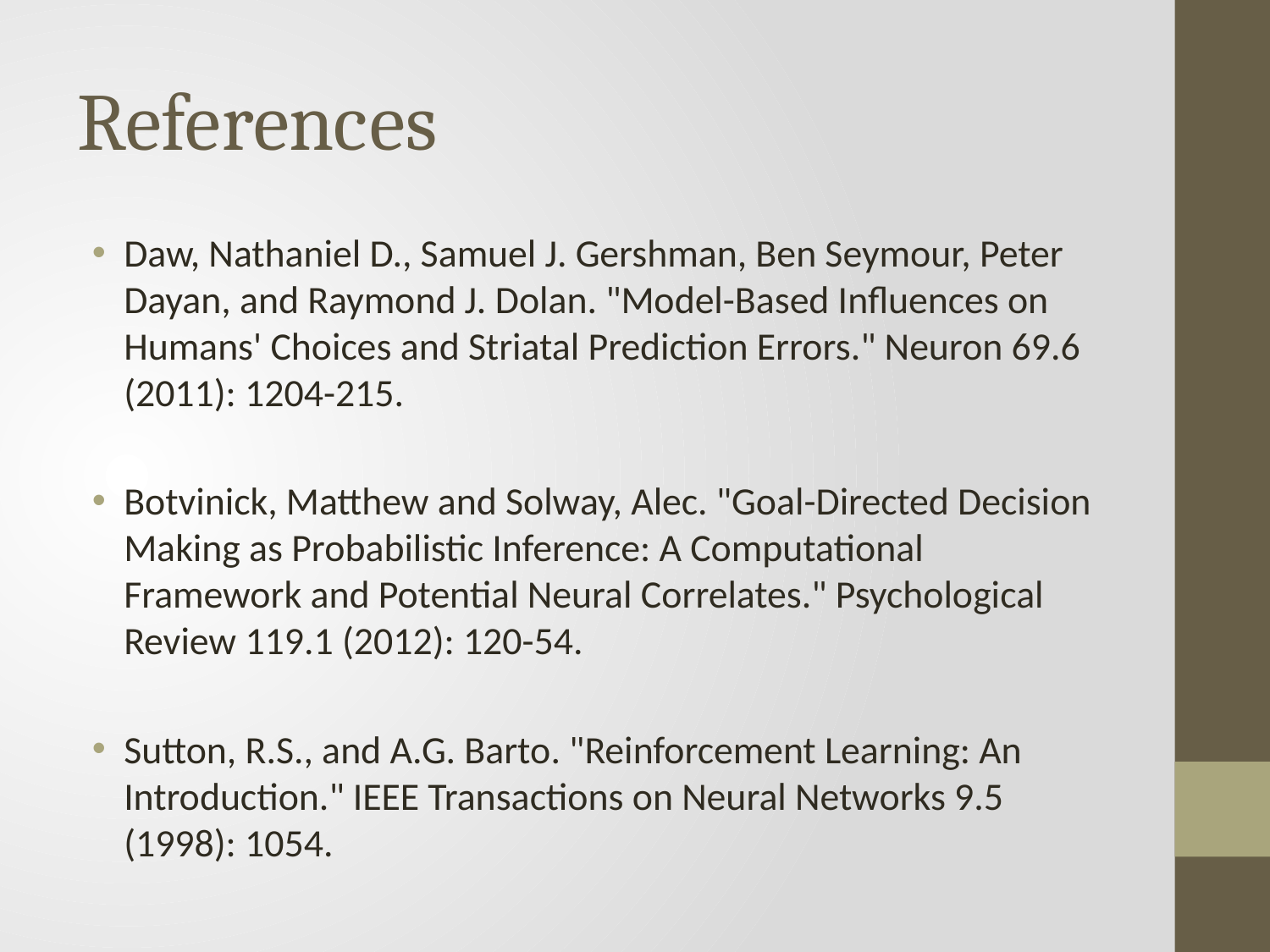

# References
Daw, Nathaniel D., Samuel J. Gershman, Ben Seymour, Peter Dayan, and Raymond J. Dolan. "Model-Based Influences on Humans' Choices and Striatal Prediction Errors." Neuron 69.6 (2011): 1204-215.

Botvinick, Matthew and Solway, Alec. "Goal-Directed Decision Making as Probabilistic Inference: A Computational Framework and Potential Neural Correlates." Psychological Review 119.1 (2012): 120-54.

Sutton, R.S., and A.G. Barto. "Reinforcement Learning: An Introduction." IEEE Transactions on Neural Networks 9.5 (1998): 1054.